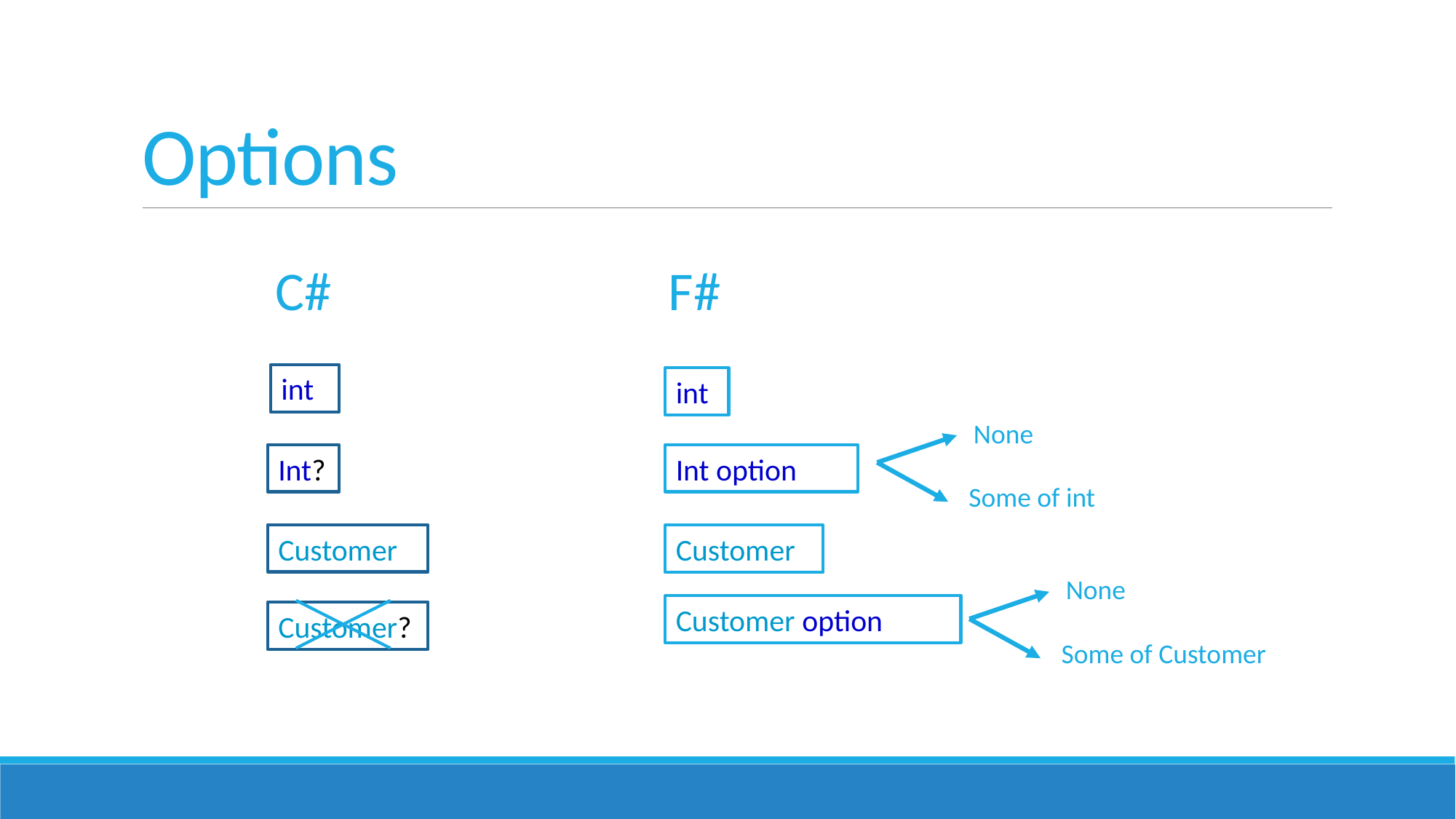

# Options
F#
C#
int
int
None
Some of int
Int?
Int option
Customer
Customer
None
Some of Customer
Customer option
Customer?